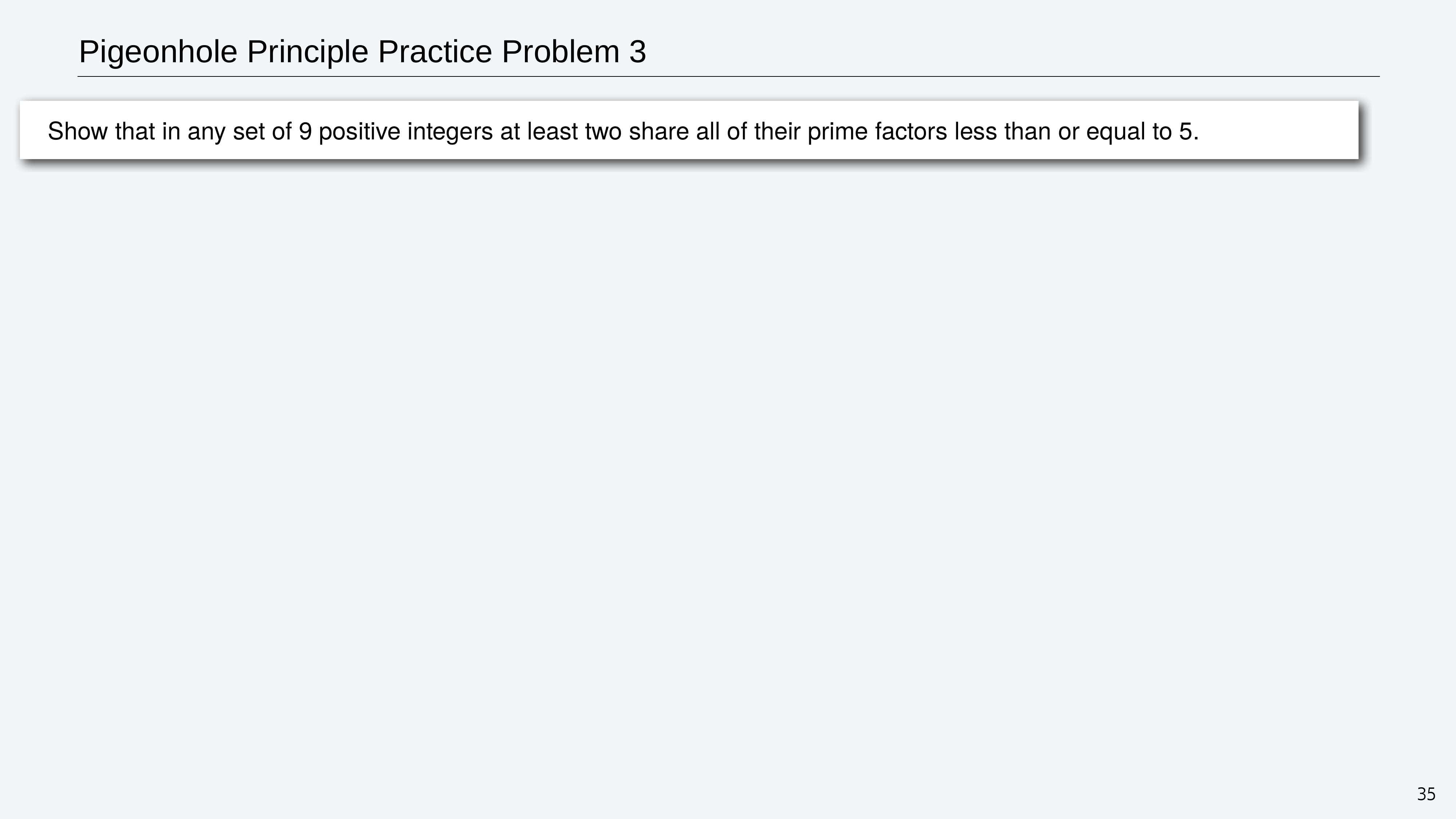

# Pigeonhole Principle Practice Problem 3
Show that in any set of 9 positive integers at least two share all of their prime factors less than or equal to 5.
35